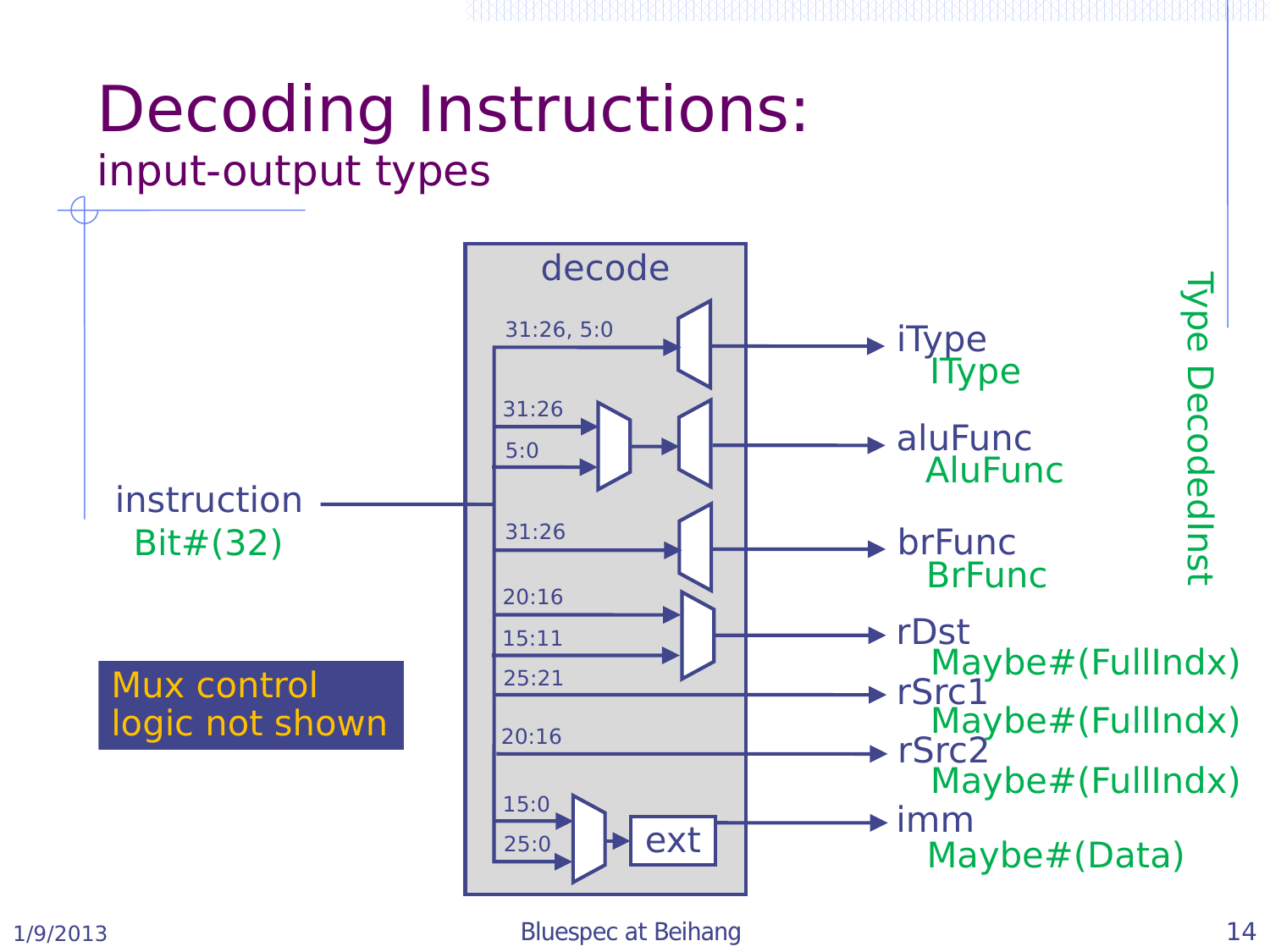

Decoding Instructions:
input-output types
decode
31:26, 5:0
iType

IType

31:26
Type DecodedInst
aluFunc

5:0

AluFunc

instruction

31:26
brFunc
Bit#(32)

BrFunc
20:16

rDst

15:11

Maybe#(FullIndx)

Mux control logic not shown
25:21
rSrc1

Maybe#(FullIndx)
20:16
rSrc2

Maybe#(FullIndx)
15:0
imm
ext

25:0
Maybe#(Data)

1/9/2013
Bluespec at Beihang
14